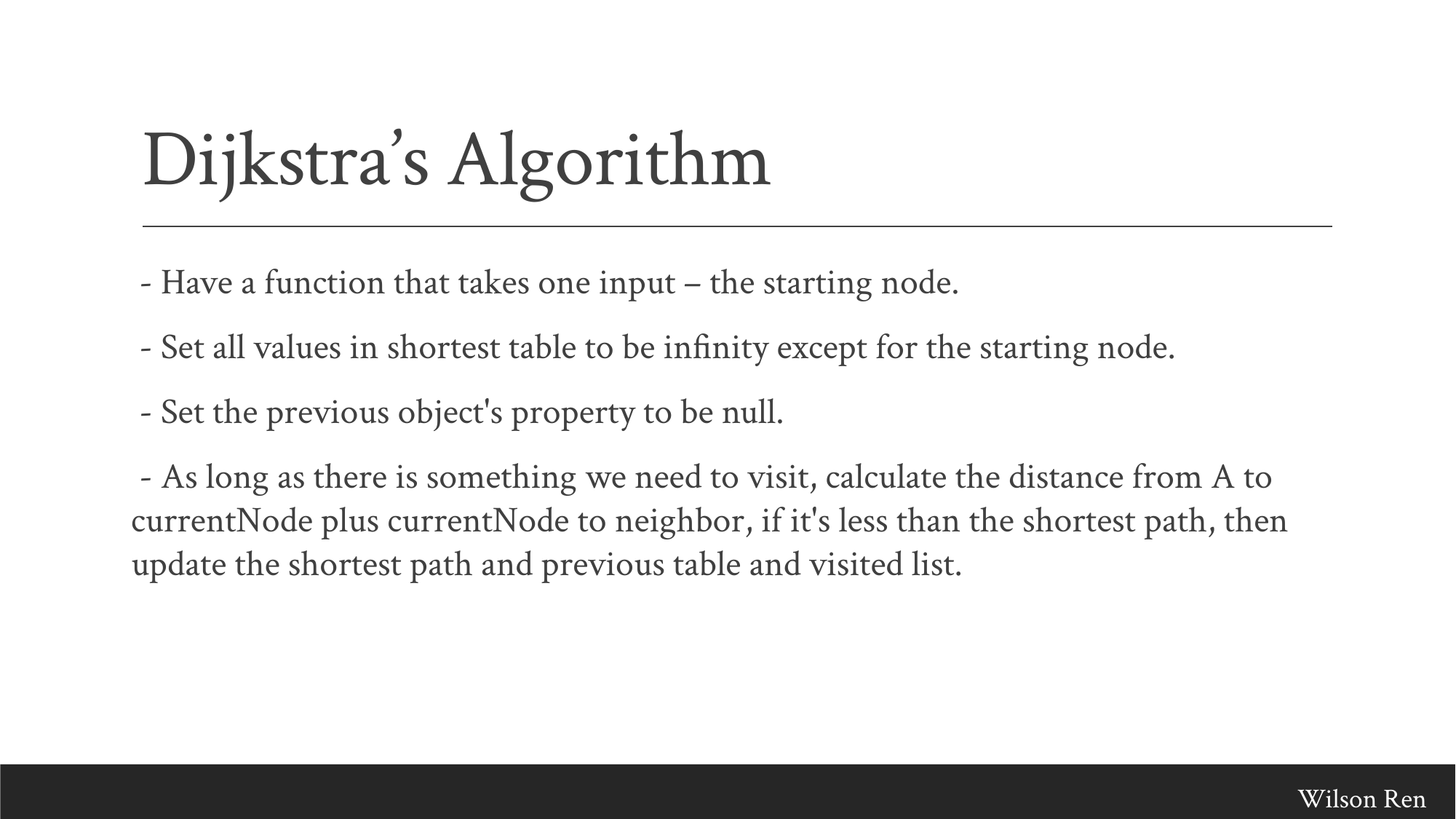

# Dijkstra’s Algorithm
 - Have a function that takes one input – the starting node.
 - Set all values in shortest table to be infinity except for the starting node.
 - Set the previous object's property to be null.
 - As long as there is something we need to visit, calculate the distance from A to currentNode plus currentNode to neighbor, if it's less than the shortest path, then update the shortest path and previous table and visited list.

Wilson Ren